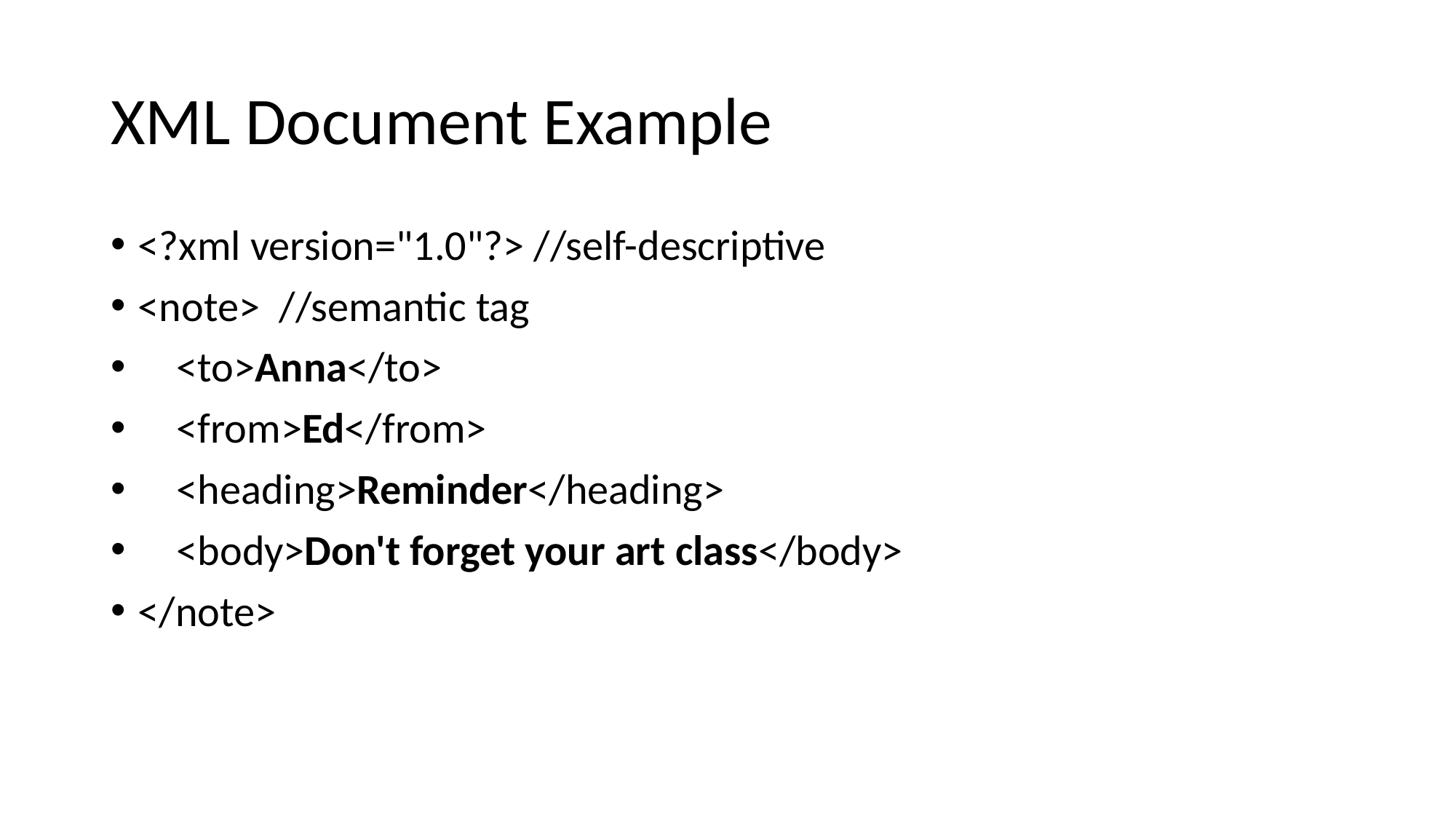

# XML Document Example
<?xml version="1.0"?> //self-descriptive
<note>  //semantic tag
    <to>Anna</to>
    <from>Ed</from>
    <heading>Reminder</heading>
    <body>Don't forget your art class</body>
</note>